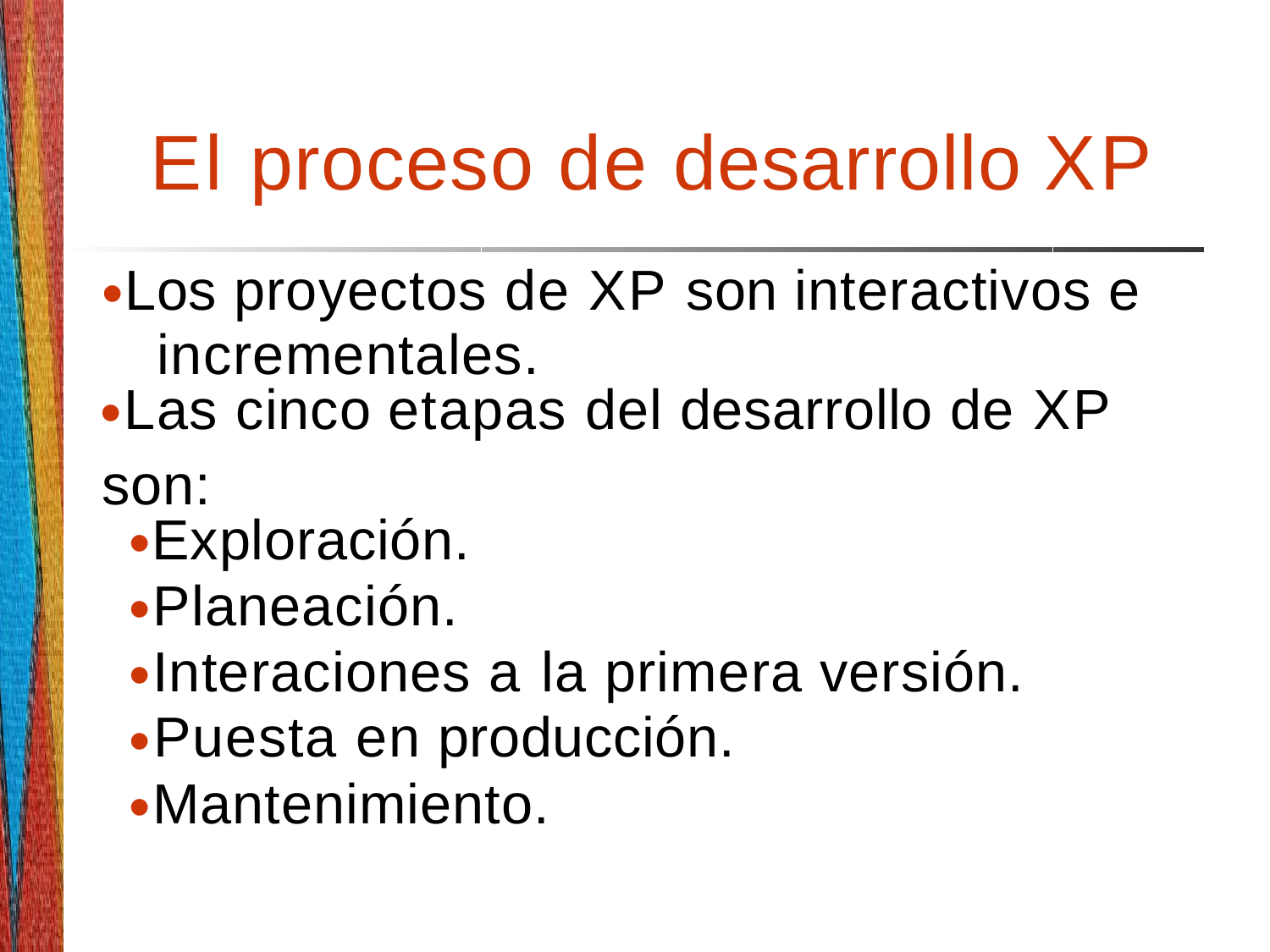

# El proceso de desarrollo XP
•Los proyectos de XP son interactivos e  incrementales.
•Las cinco etapas del desarrollo de XP son:
•Exploración.
•Planeación.
•Interaciones a la primera versión.
•Puesta en producción.
•Mantenimiento.